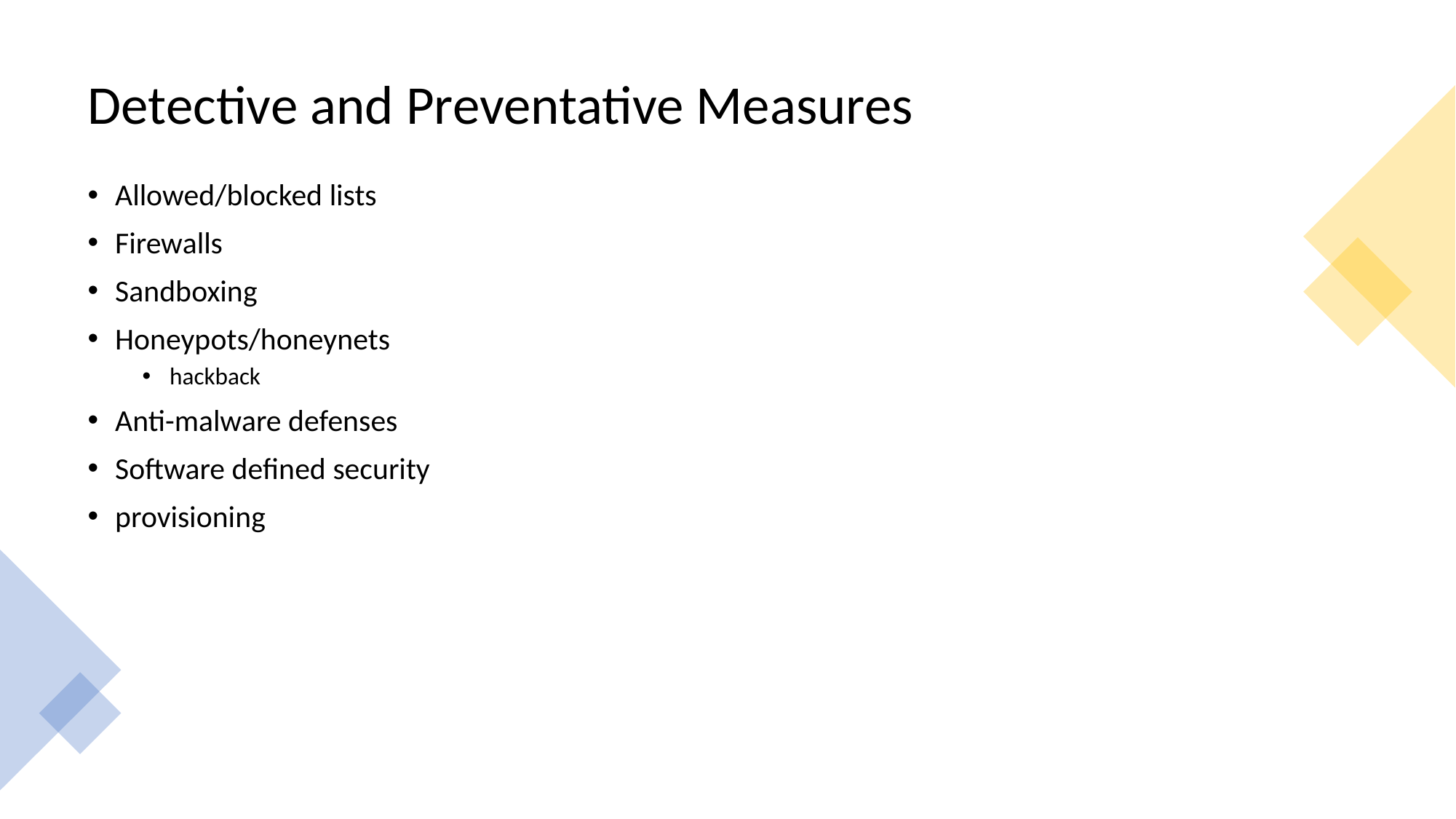

# Detective and Preventative Measures

Allowed/blocked lists
Firewalls
Sandboxing
Honeypots/honeynets
hackback
Anti-malware defenses
Software defined security
provisioning